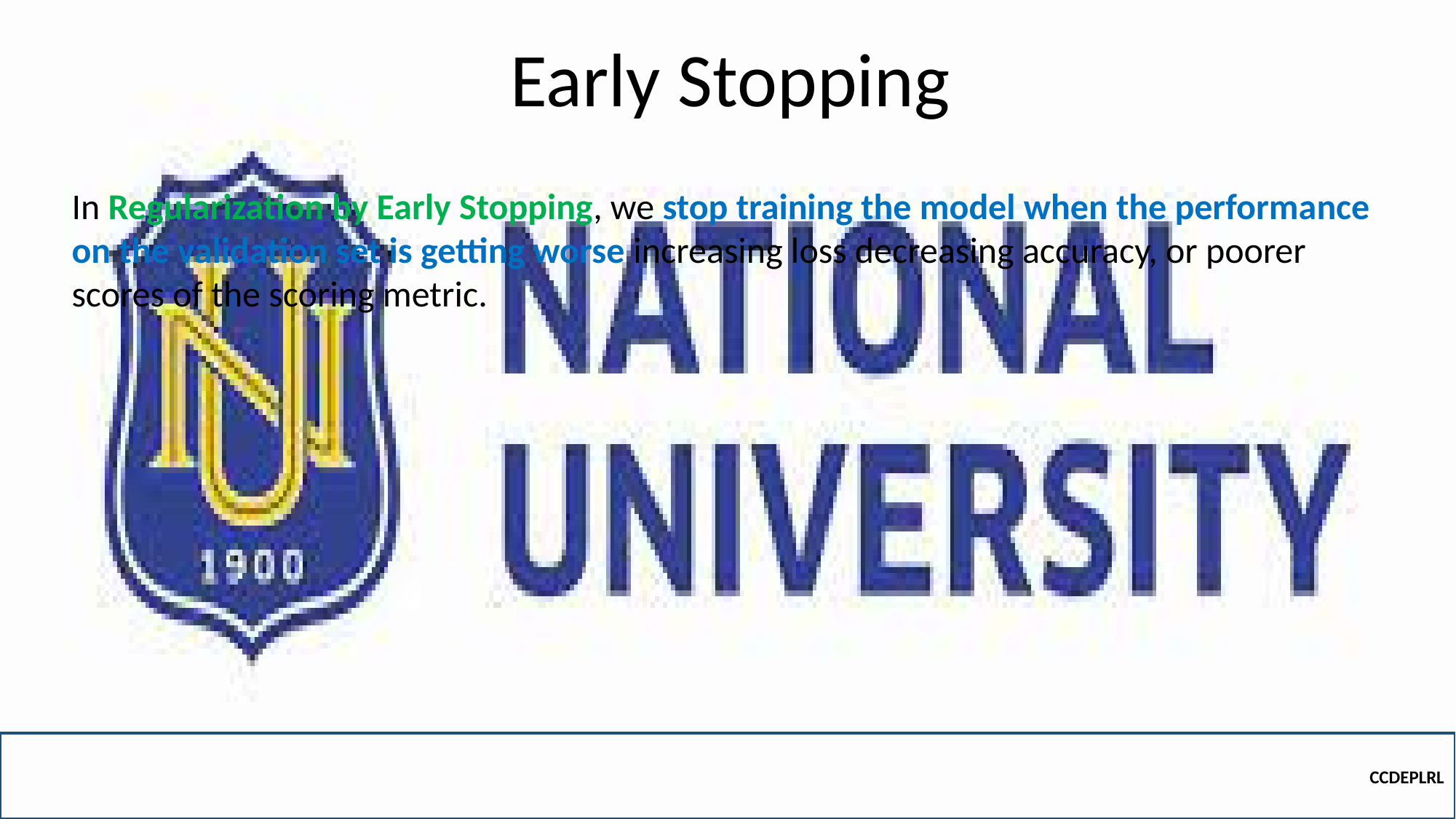

# Early Stopping

In Regularization by Early Stopping, we stop training the model when the performance on the validation set is getting worse increasing loss decreasing accuracy, or poorer scores of the scoring metric.
CCDEPLRL